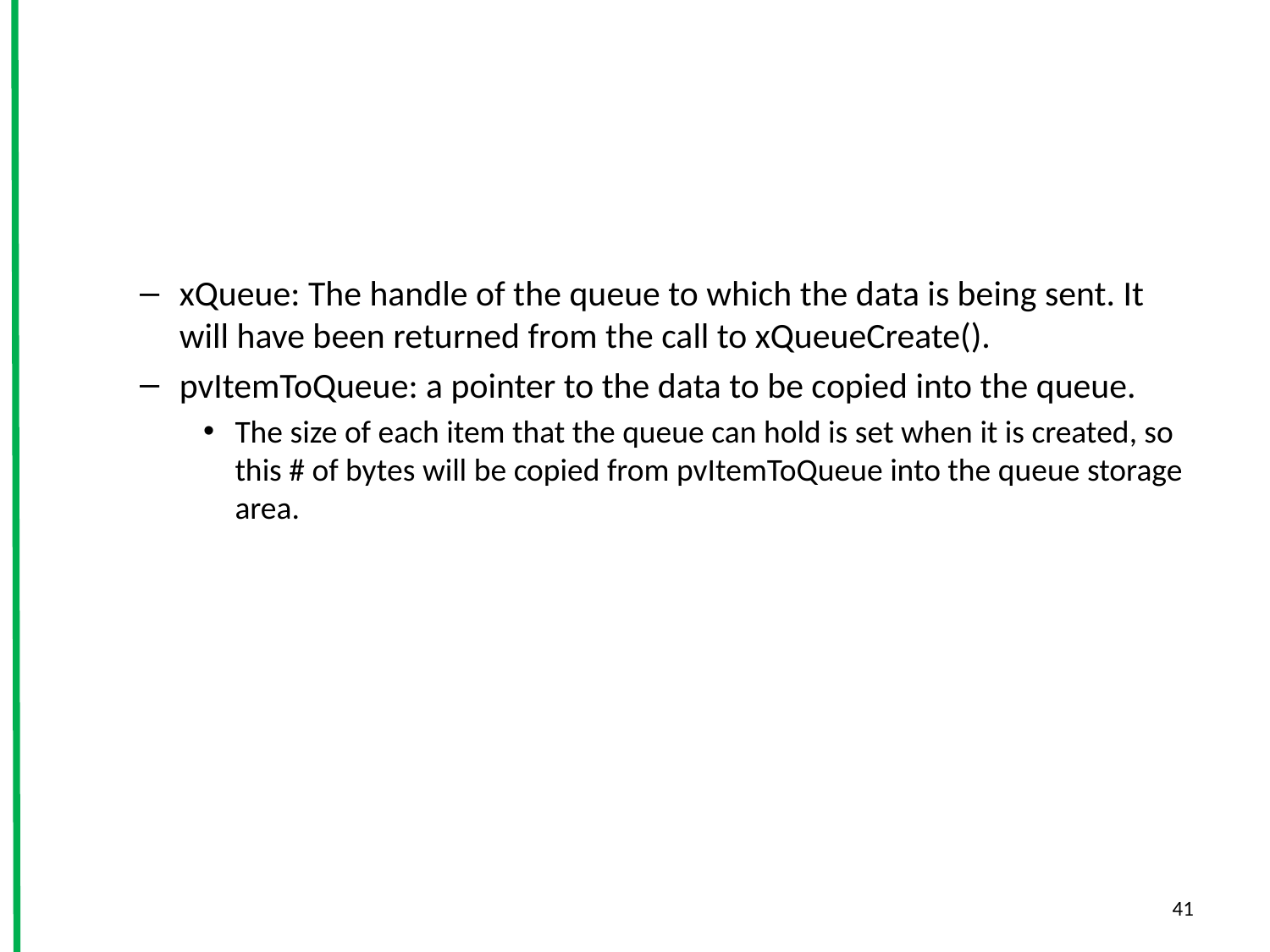

xQueue: The handle of the queue to which the data is being sent. It will have been returned from the call to xQueueCreate().
pvItemToQueue: a pointer to the data to be copied into the queue.
The size of each item that the queue can hold is set when it is created, so this # of bytes will be copied from pvItemToQueue into the queue storage area.
41